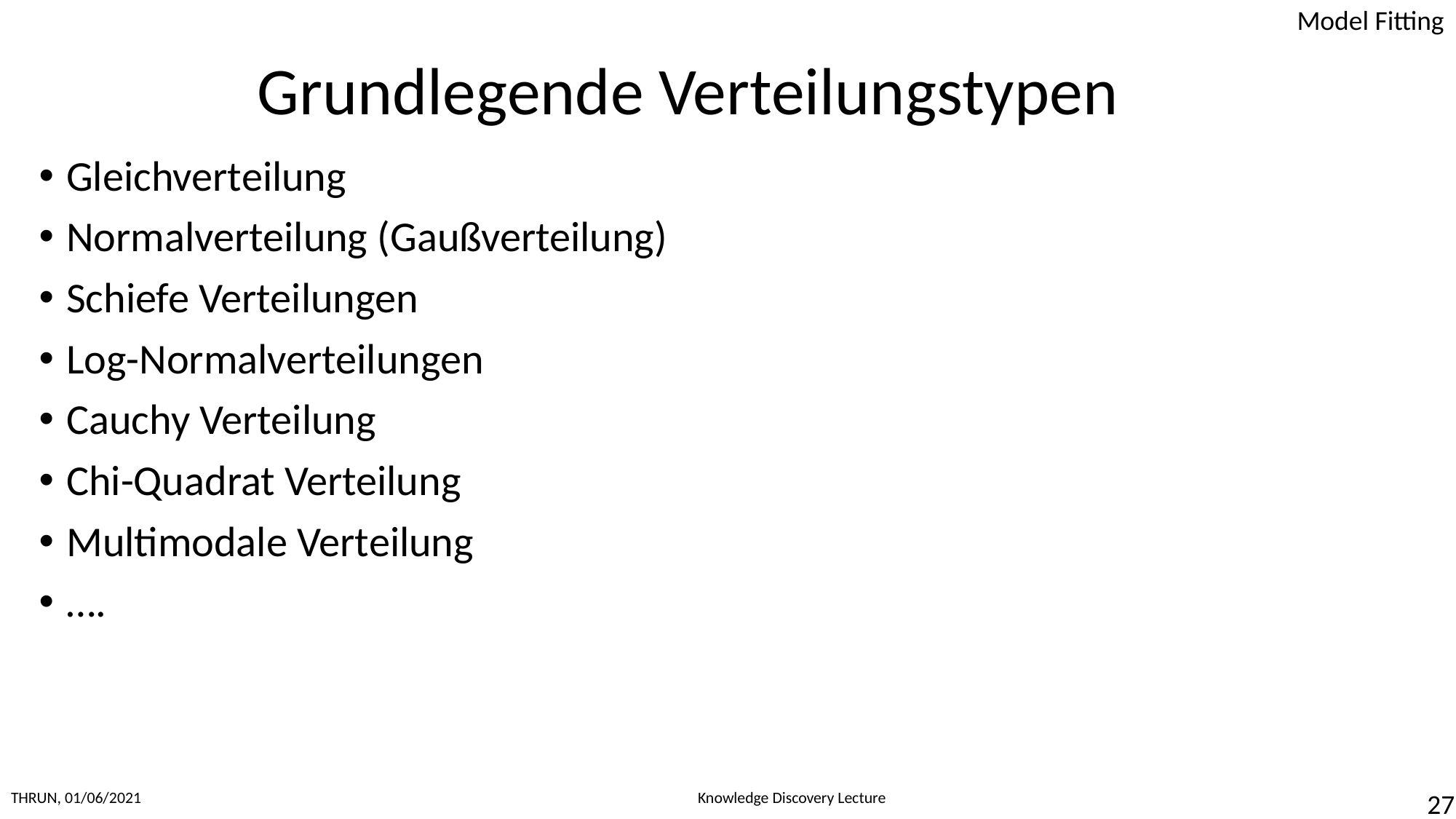

# Grundlegende Verteilungstypen
Gleichverteilung
Normalverteilung (Gaußverteilung)
Schiefe Verteilungen
Log-Normalverteilungen
Cauchy Verteilung
Chi-Quadrat Verteilung
Multimodale Verteilung
….